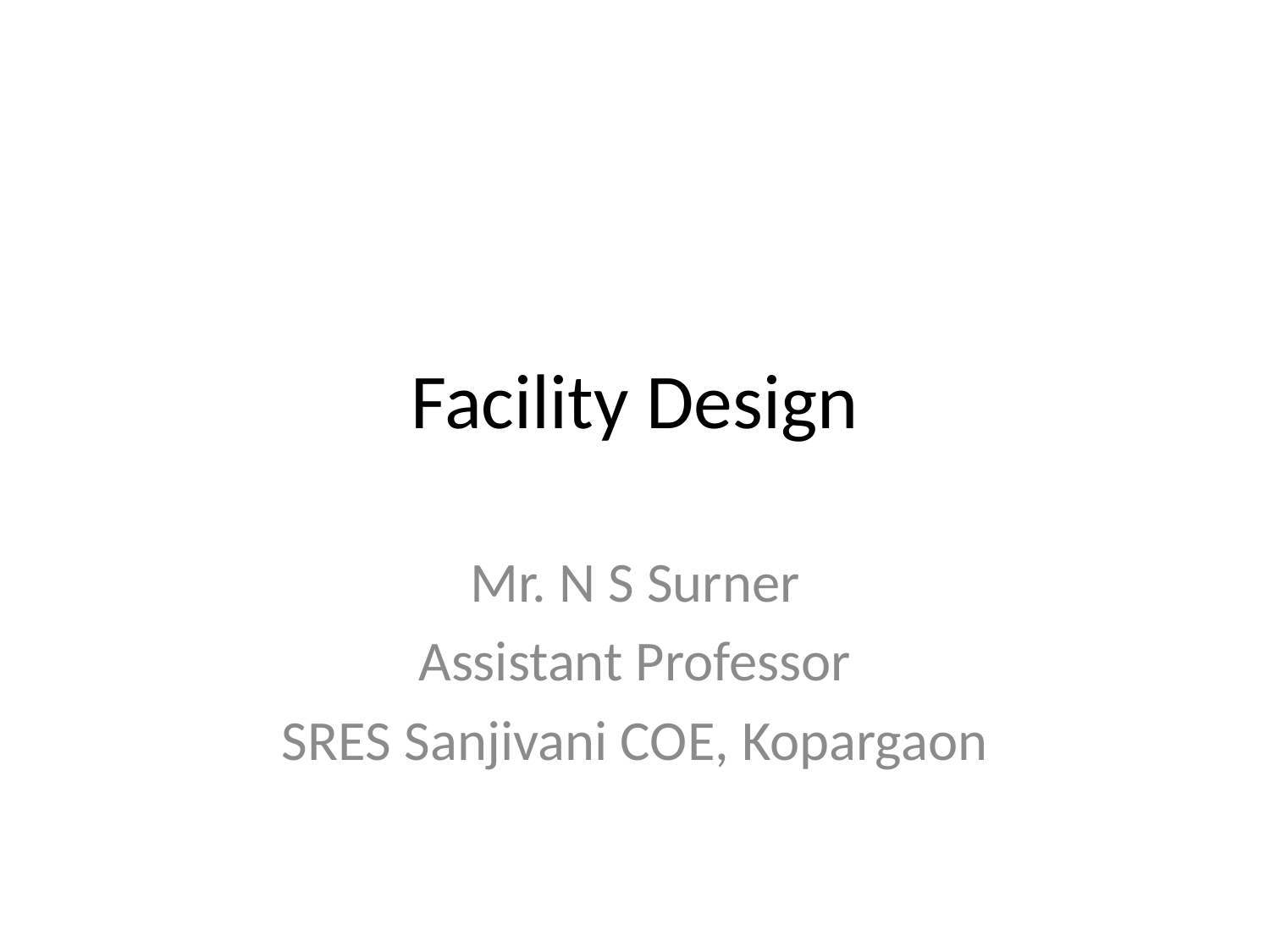

# Facility Design
Mr. N S Surner
Assistant Professor
SRES Sanjivani COE, Kopargaon